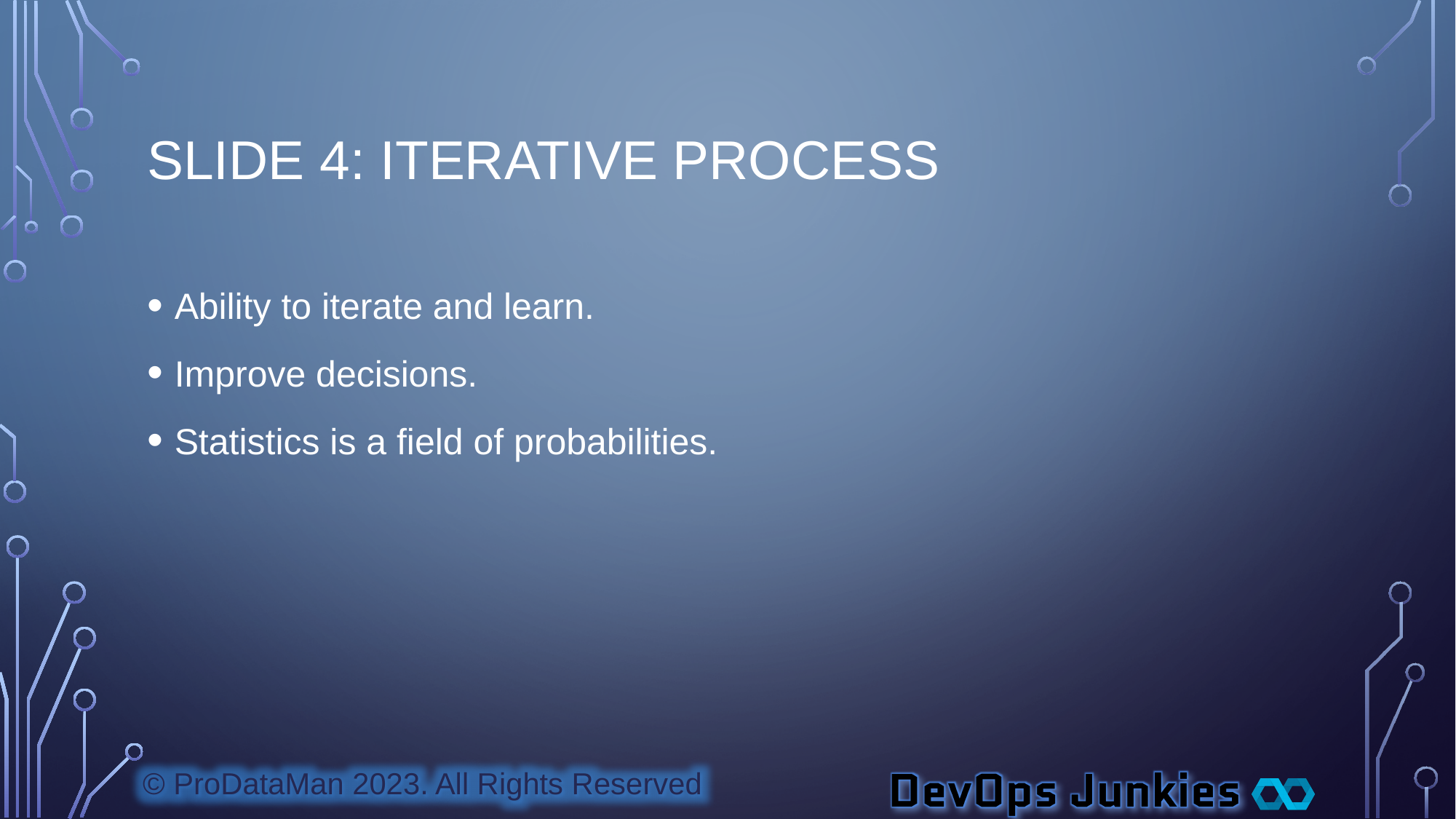

# Slide 4: Iterative Process
Ability to iterate and learn.
Improve decisions.
Statistics is a field of probabilities.